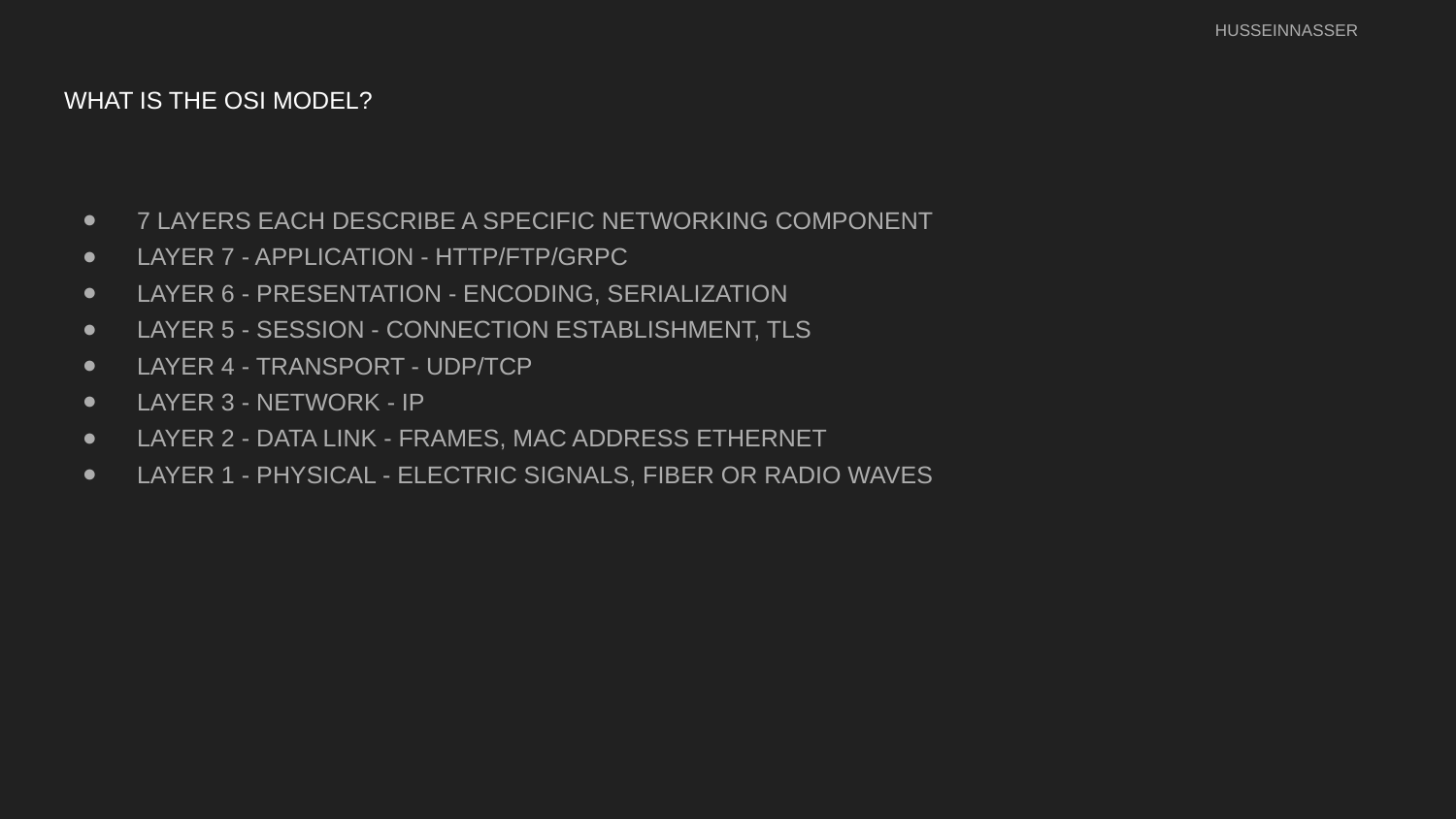

HUSSEINNASSER
# WHAT IS THE OSI MODEL?
7 LAYERS EACH DESCRIBE A SPECIFIC NETWORKING COMPONENT
LAYER 7 - APPLICATION - HTTP/FTP/GRPC
LAYER 6 - PRESENTATION - ENCODING, SERIALIZATION
LAYER 5 - SESSION - CONNECTION ESTABLISHMENT, TLS
LAYER 4 - TRANSPORT - UDP/TCP
LAYER 3 - NETWORK - IP
LAYER 2 - DATA LINK - FRAMES, MAC ADDRESS ETHERNET
LAYER 1 - PHYSICAL - ELECTRIC SIGNALS, FIBER OR RADIO WAVES